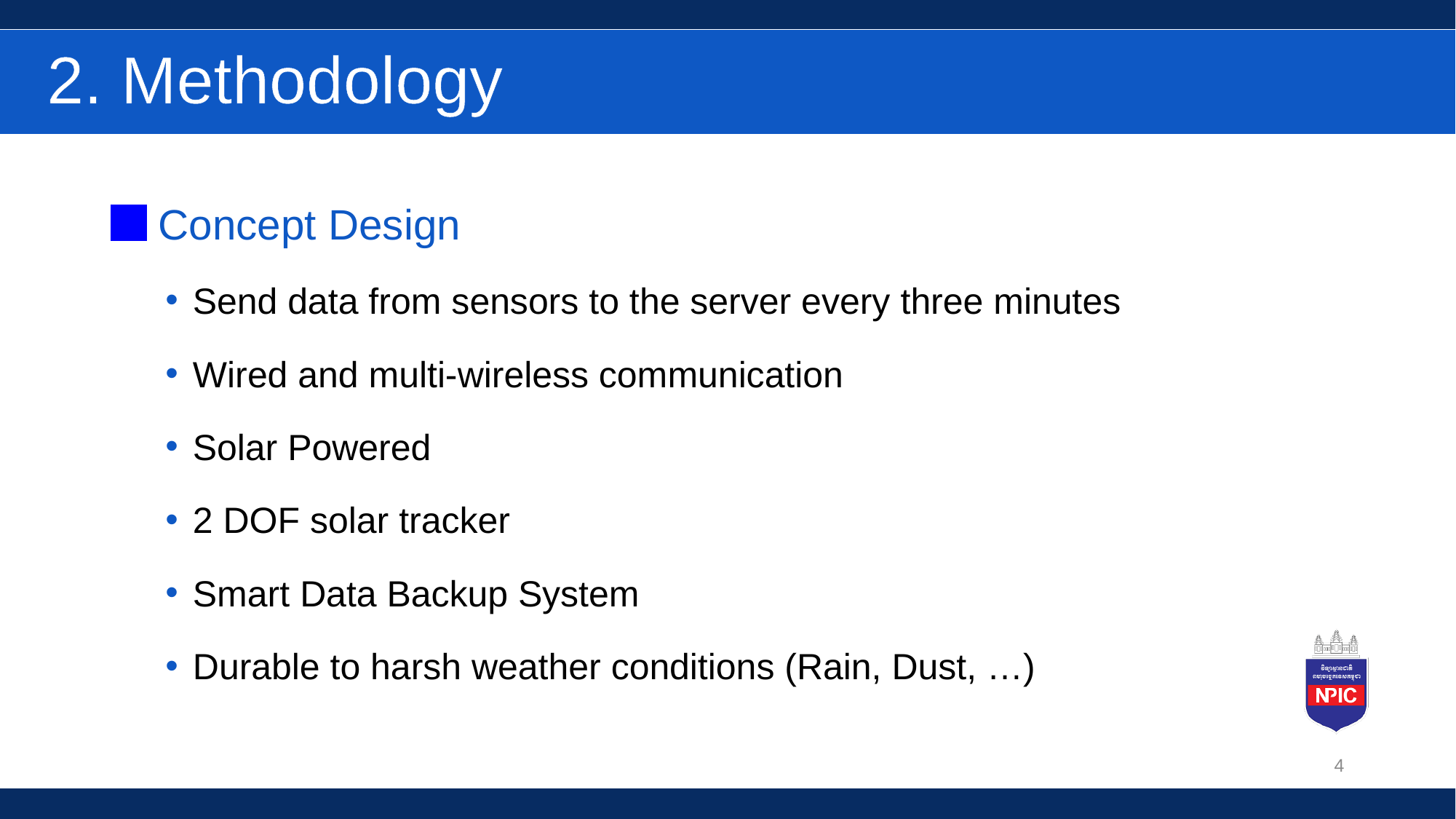

# 2. Methodology
 Concept Design
Send data from sensors to the server every three minutes
Wired and multi-wireless communication
Solar Powered
2 DOF solar tracker
Smart Data Backup System
Durable to harsh weather conditions (Rain, Dust, …)

4